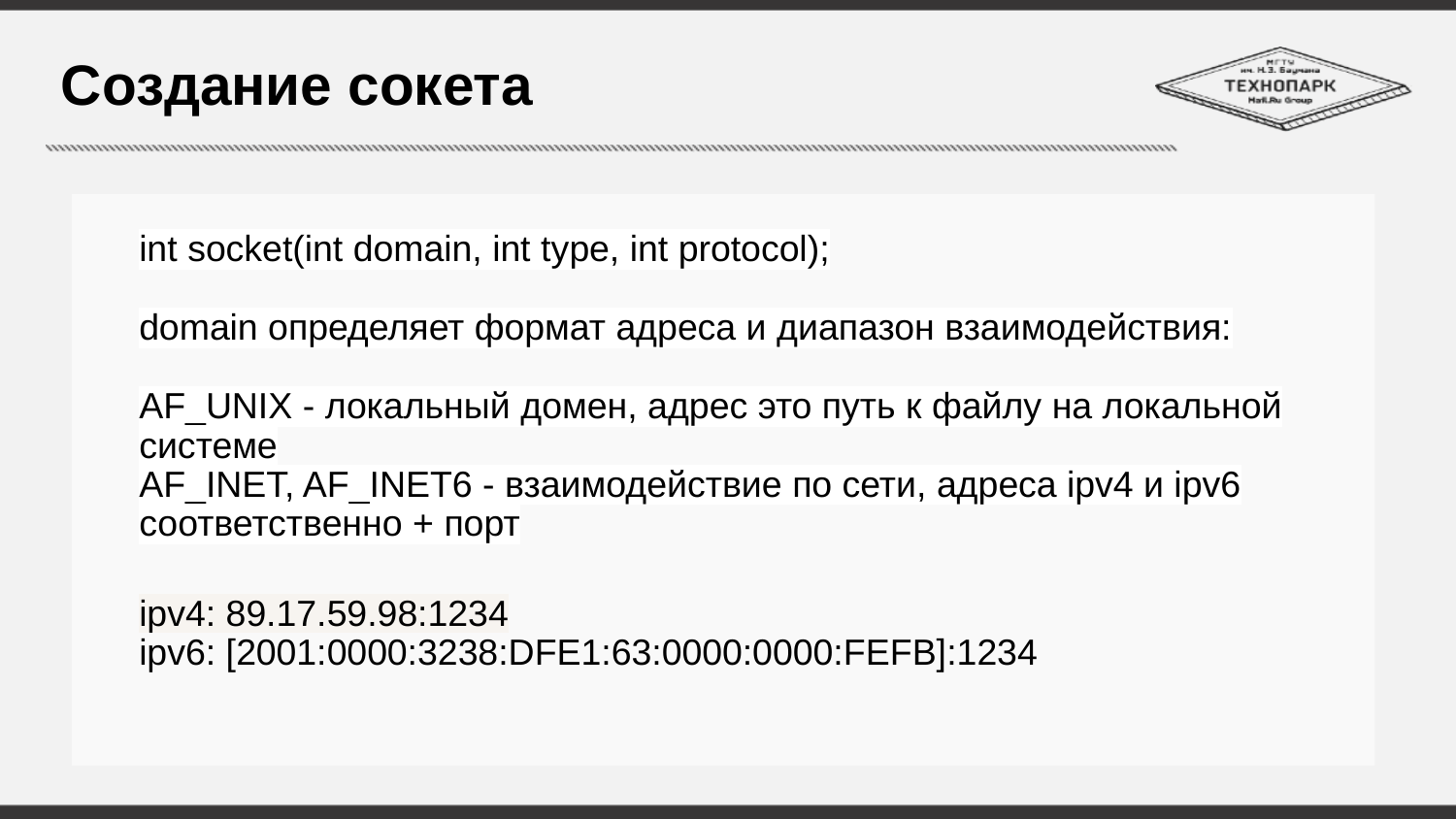

# Создание сокета
int socket(int domain, int type, int protocol);

domain определяет формат адреса и диапазон взаимодействия:

AF_UNIX - локальный домен, адрес это путь к файлу на локальной системе
AF_INET, AF_INET6 - взаимодействие по сети, адреса ipv4 и ipv6 соответственно + порт

ipv4: 89.17.59.98:1234
ipv6: [2001:0000:3238:DFE1:63:0000:0000:FEFB]:1234